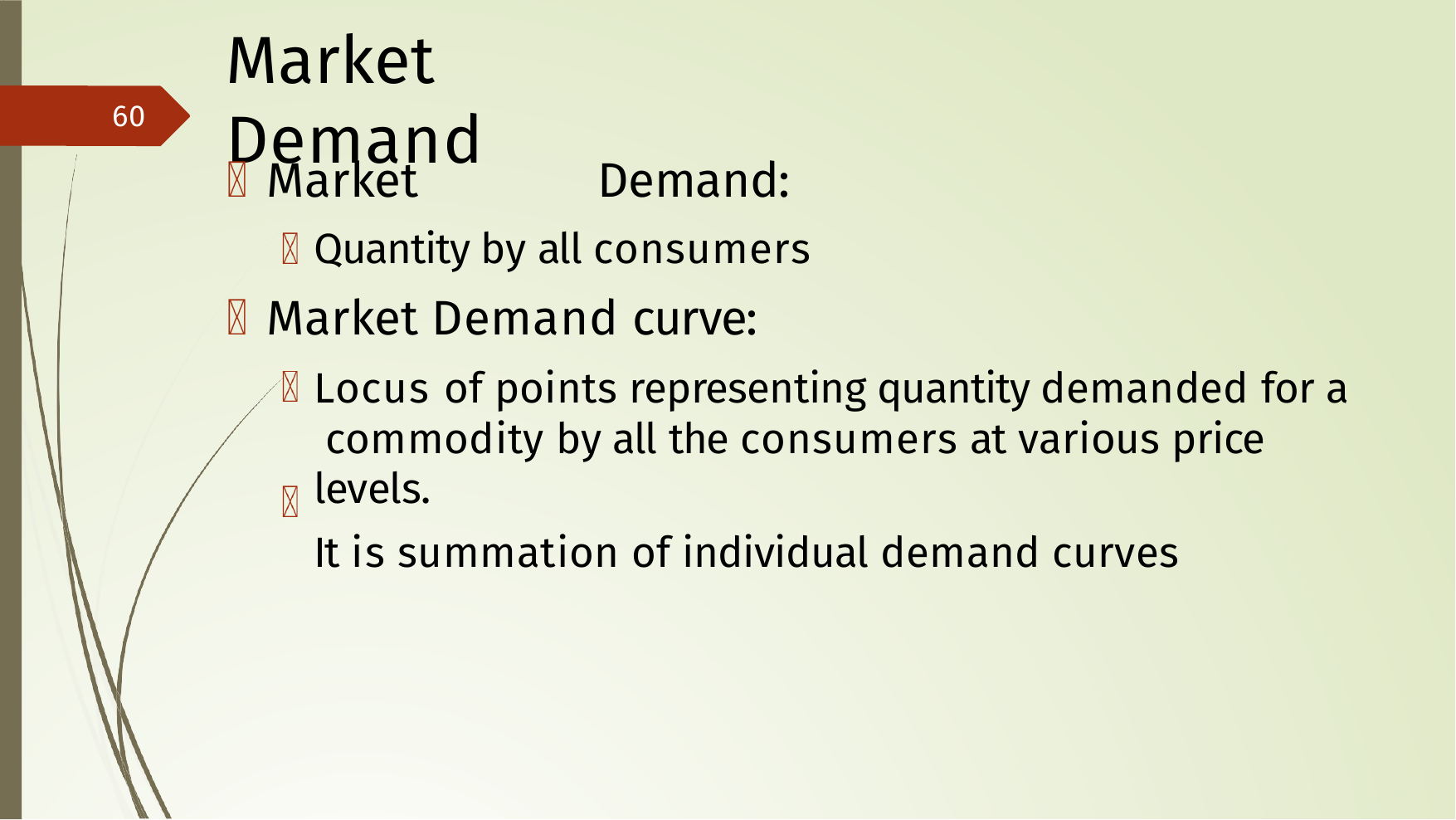

# Market Demand
60
Market	Demand:
Quantity by all consumers
Market Demand curve:
Locus of points representing quantity demanded for a  commodity by all the consumers at various price levels.
It is summation of individual demand curves